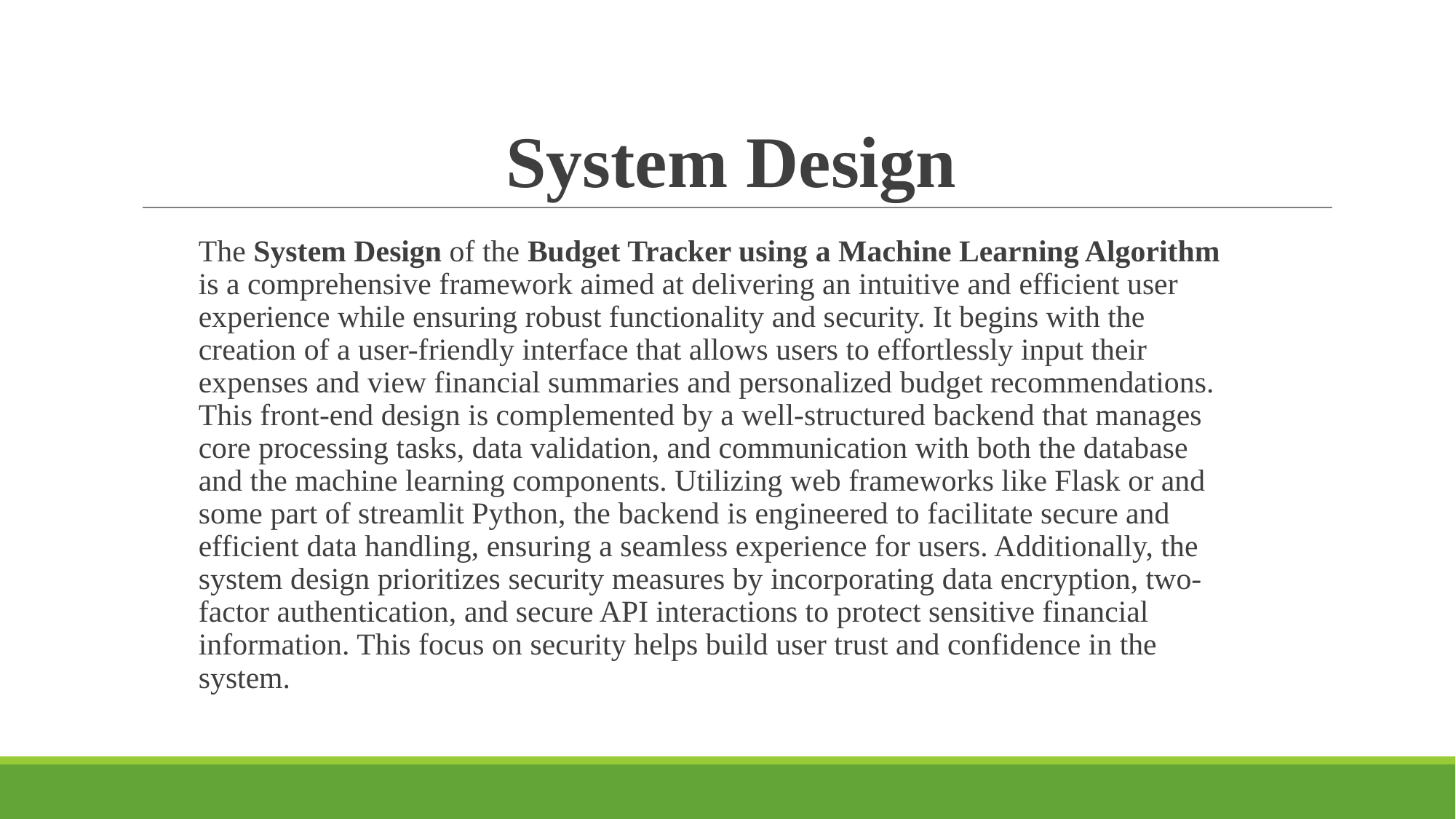

# System Design
The System Design of the Budget Tracker using a Machine Learning Algorithm is a comprehensive framework aimed at delivering an intuitive and efficient user experience while ensuring robust functionality and security. It begins with the creation of a user-friendly interface that allows users to effortlessly input their expenses and view financial summaries and personalized budget recommendations. This front-end design is complemented by a well-structured backend that manages core processing tasks, data validation, and communication with both the database and the machine learning components. Utilizing web frameworks like Flask or and some part of streamlit Python, the backend is engineered to facilitate secure and efficient data handling, ensuring a seamless experience for users. Additionally, the system design prioritizes security measures by incorporating data encryption, two-factor authentication, and secure API interactions to protect sensitive financial information. This focus on security helps build user trust and confidence in the system.